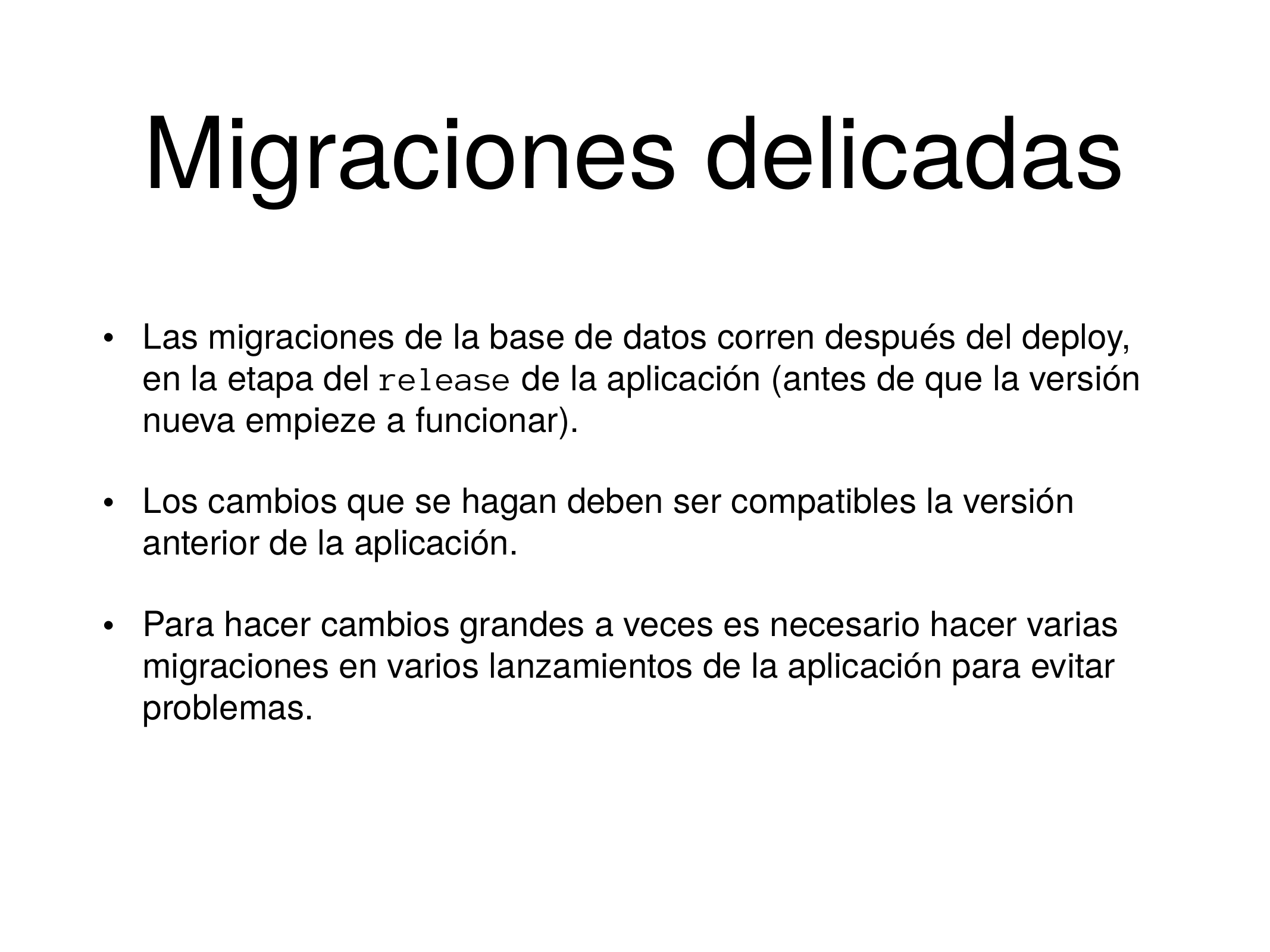

# Migraciones delicadas
Las migraciones de la base de datos corren después del deploy, en la etapa del release de la aplicación (antes de que la versión nueva empieze a funcionar).
Los cambios que se hagan deben ser compatibles la versión anterior de la aplicación.
Para hacer cambios grandes a veces es necesario hacer varias migraciones en varios lanzamientos de la aplicación para evitar problemas.